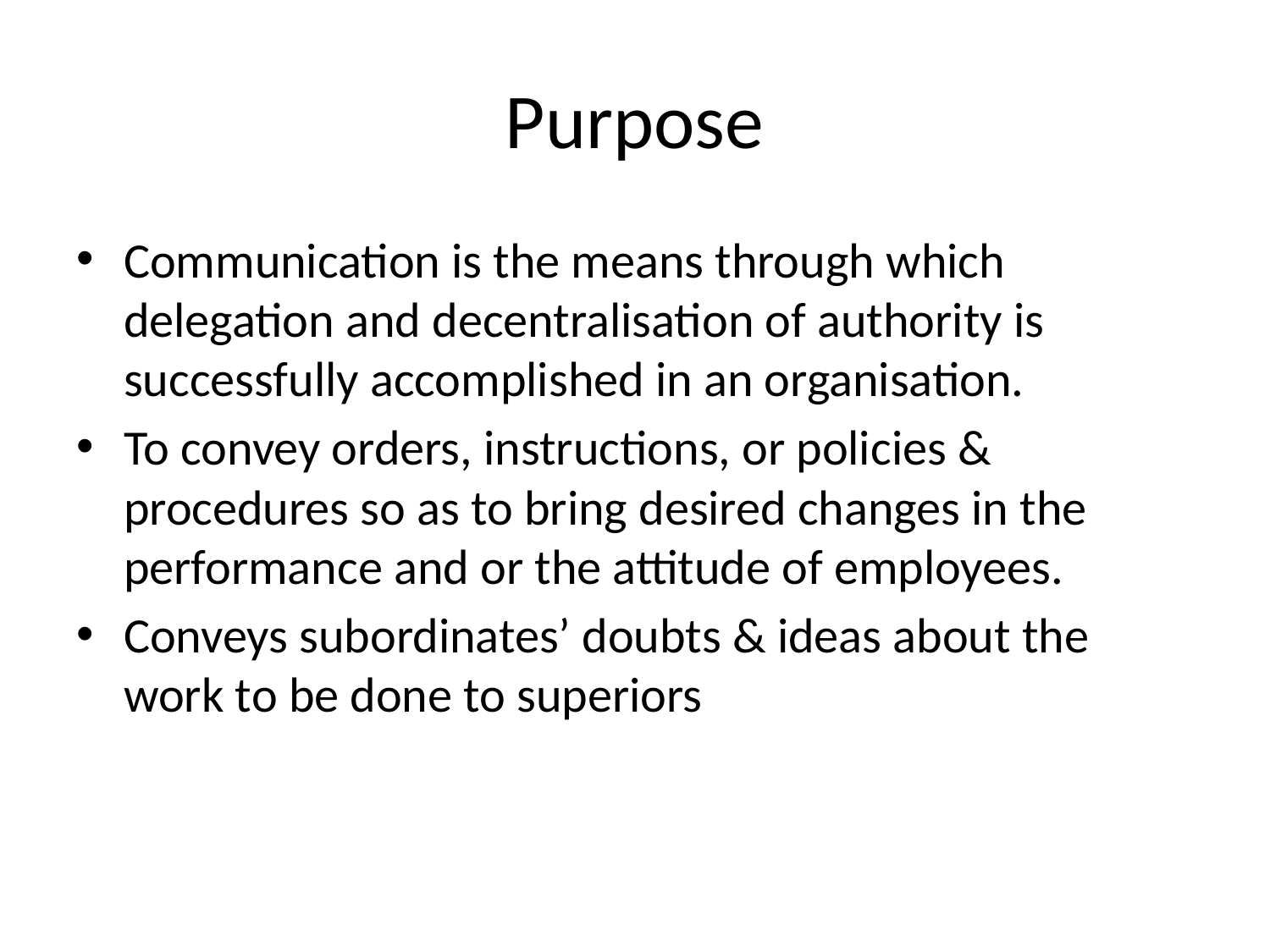

# Purpose
Communication is the means through which delegation and decentralisation of authority is successfully accomplished in an organisation.
To convey orders, instructions, or policies & procedures so as to bring desired changes in the performance and or the attitude of employees.
Conveys subordinates’ doubts & ideas about the work to be done to superiors